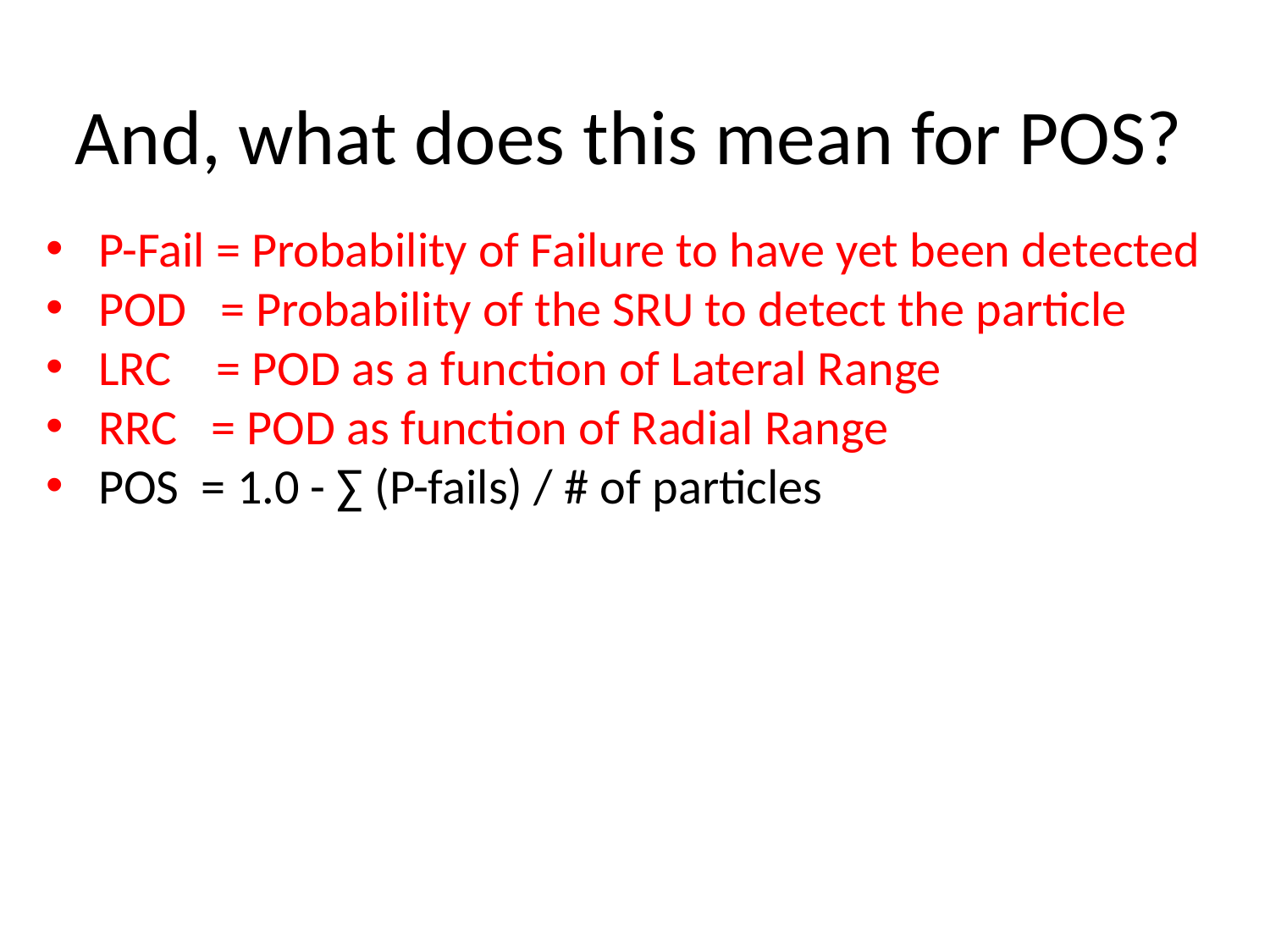

# And, what does this mean for POS?
  P-Fail = Probability of Failure to have yet been detected
  POD   = Probability of the SRU to detect the particle
  LRC    = POD as a function of Lateral Range
  RRC   = POD as function of Radial Range
  POS  = 1.0 - ∑ (P-fails) / # of particles